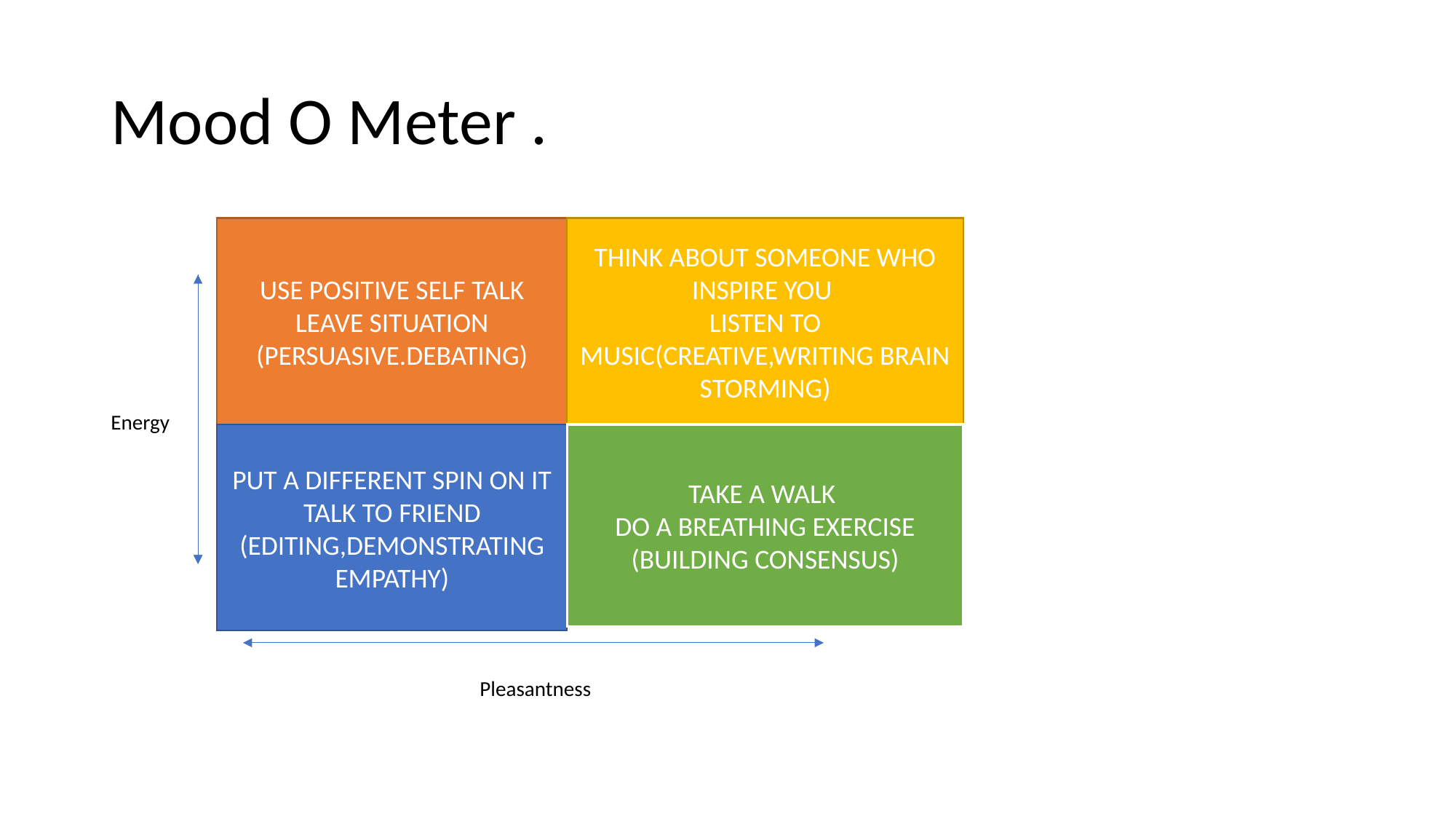

# Mood O Meter .
THINK ABOUT SOMEONE WHO INSPIRE YOU
LISTEN TO MUSIC(CREATIVE,WRITING BRAIN
STORMING)

Energy

                                                                              Pleasantness
USE POSITIVE SELF TALK
LEAVE SITUATION
(PERSUASIVE.DEBATING)
PUT A DIFFERENT SPIN ON IT
TALK TO FRIEND
(EDITING,DEMONSTRATING EMPATHY)
TAKE A WALK
DO A BREATHING EXERCISE
(BUILDING CONSENSUS)